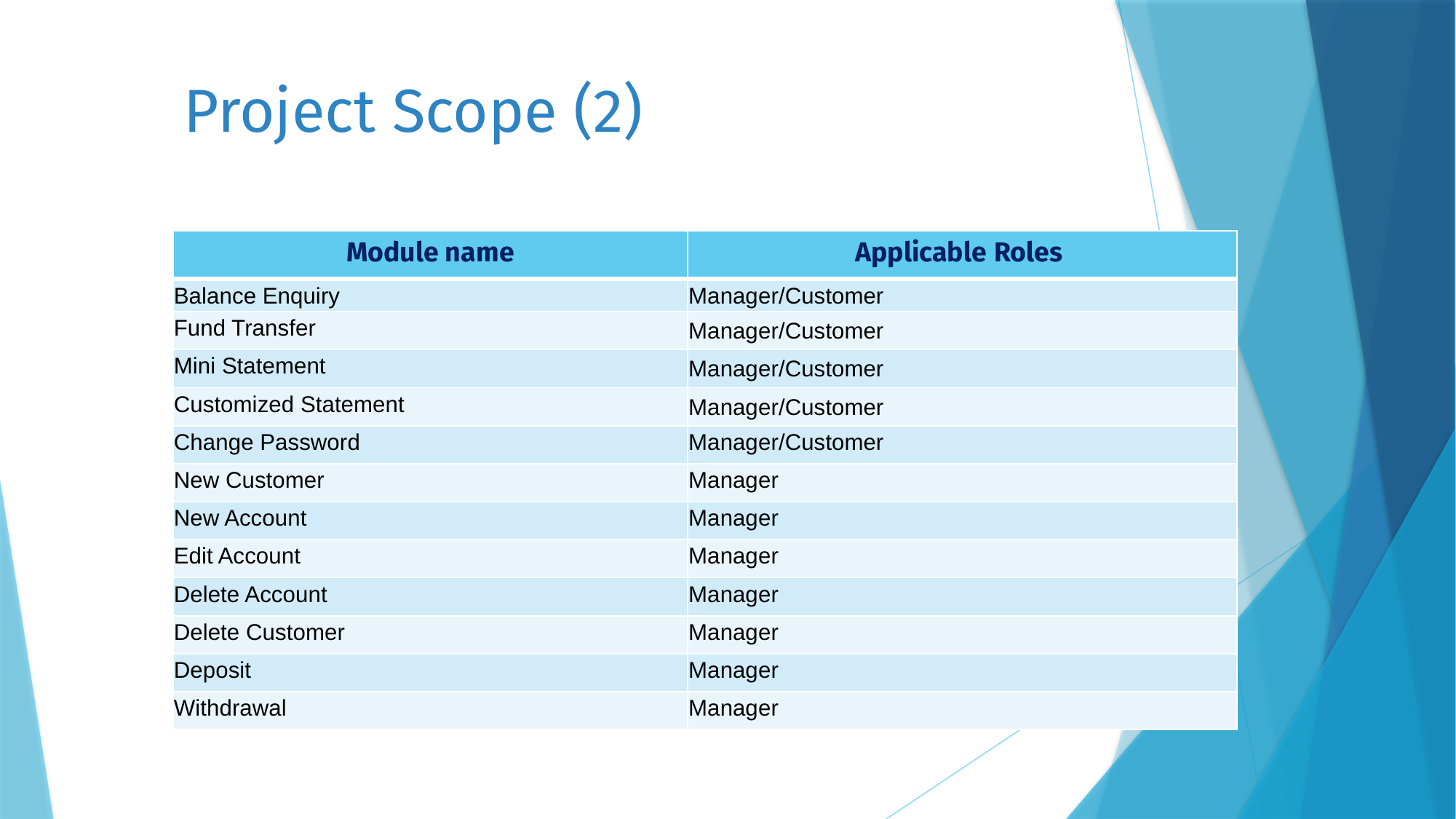

# Project Scope (2)
| Module name | Applicable Roles |
| --- | --- |
| Balance Enquiry | Manager/Customer |
| Fund Transfer | Manager/Customer |
| Mini Statement | Manager/Customer |
| Customized Statement | Manager/Customer |
| Change Password | Manager/Customer |
| New Customer | Manager |
| New Account | Manager |
| Edit Account | Manager |
| Delete Account | Manager |
| Delete Customer | Manager |
| Deposit | Manager |
| Withdrawal | Manager |